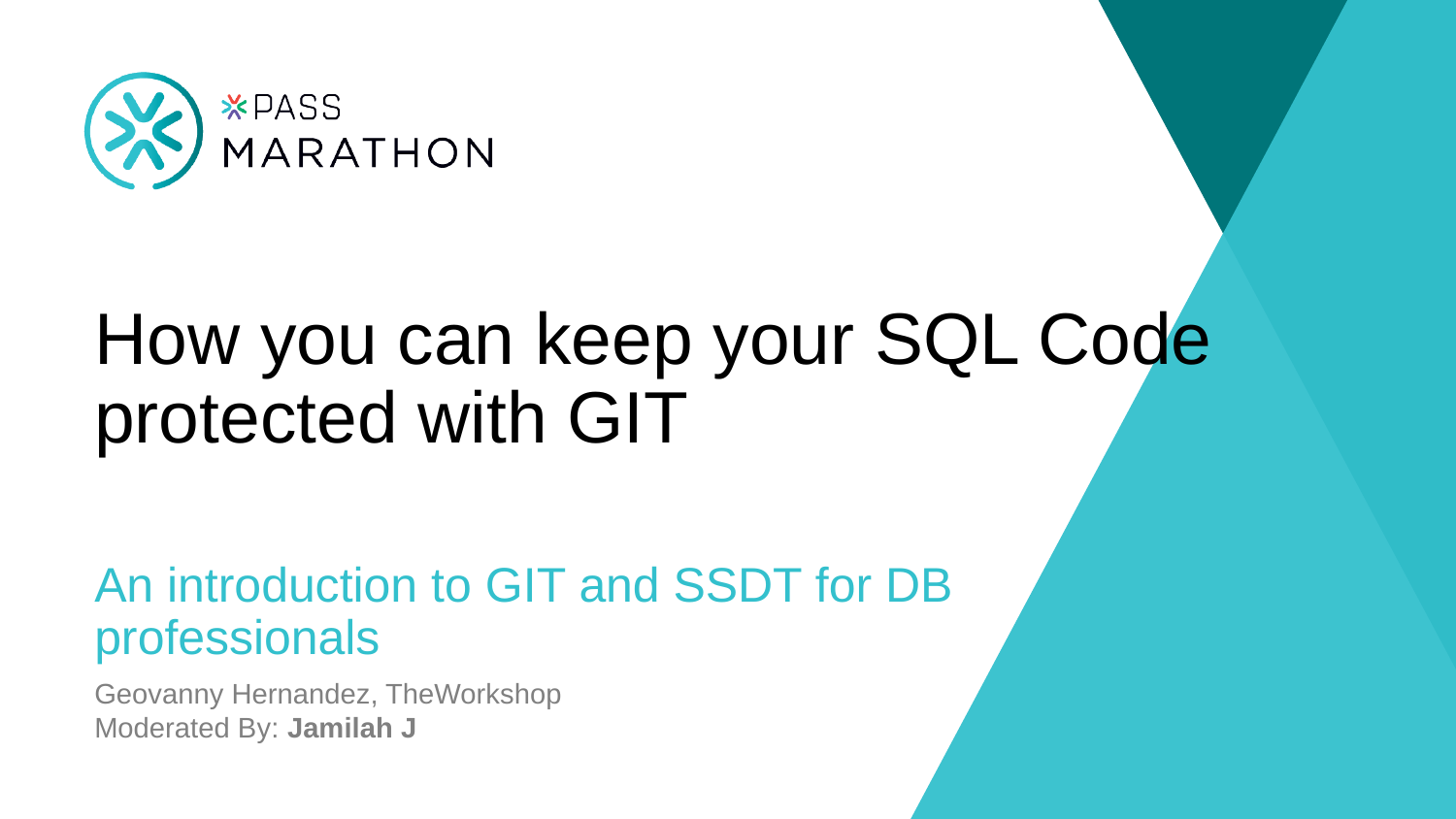

How you can keep your SQL Code protected with GIT

An introduction to GIT and SSDT for DB professionals
Geovanny Hernandez, TheWorkshop
Moderated By: Jamilah J